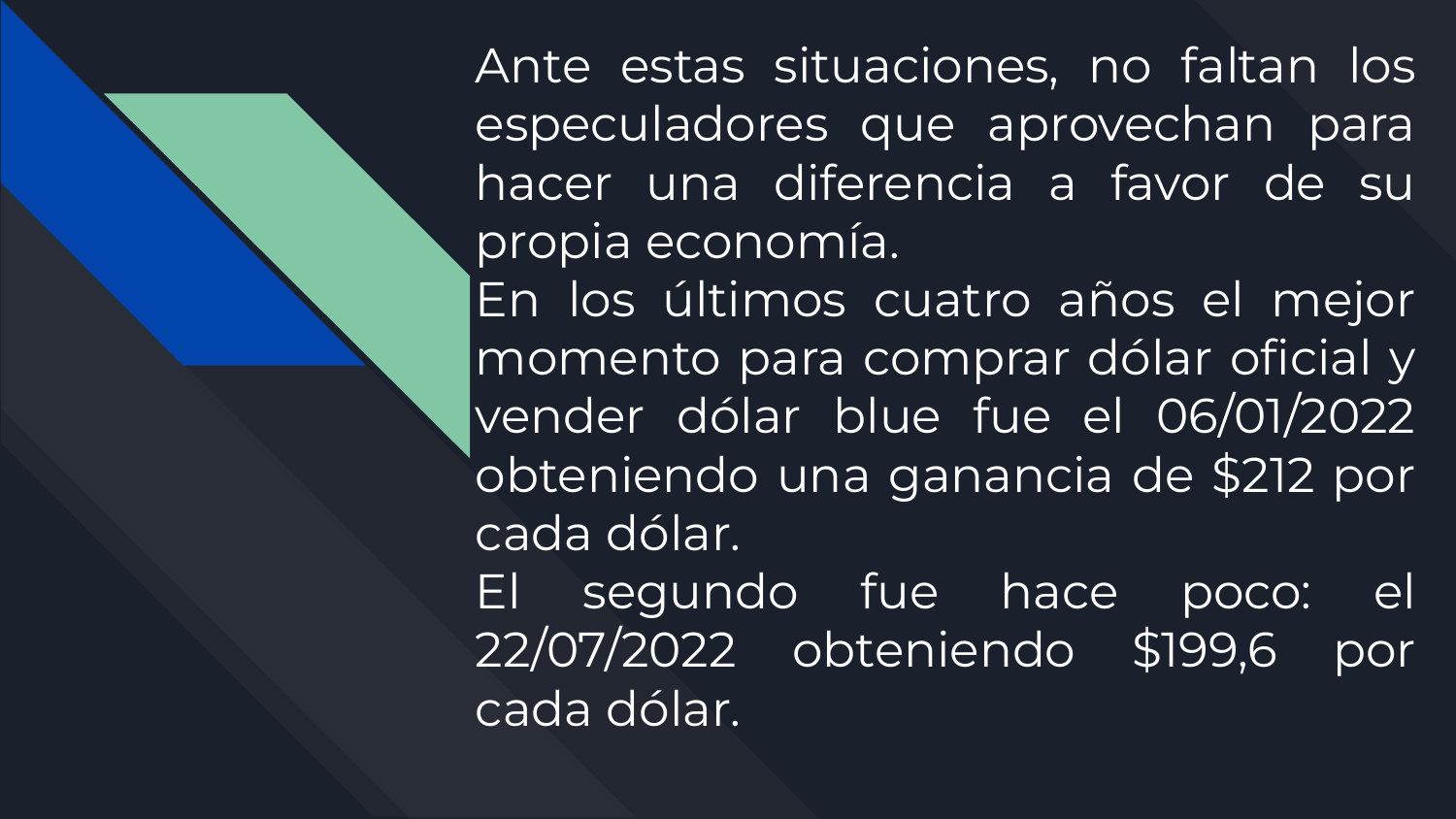

# Ante estas situaciones, no faltan los especuladores que aprovechan para hacer una diferencia a favor de su propia economía.
En los últimos cuatro años el mejor momento para comprar dólar oficial y vender dólar blue fue el 06/01/2022 obteniendo una ganancia de $212 por cada dólar.
El segundo fue hace poco: el 22/07/2022 obteniendo $199,6 por cada dólar.